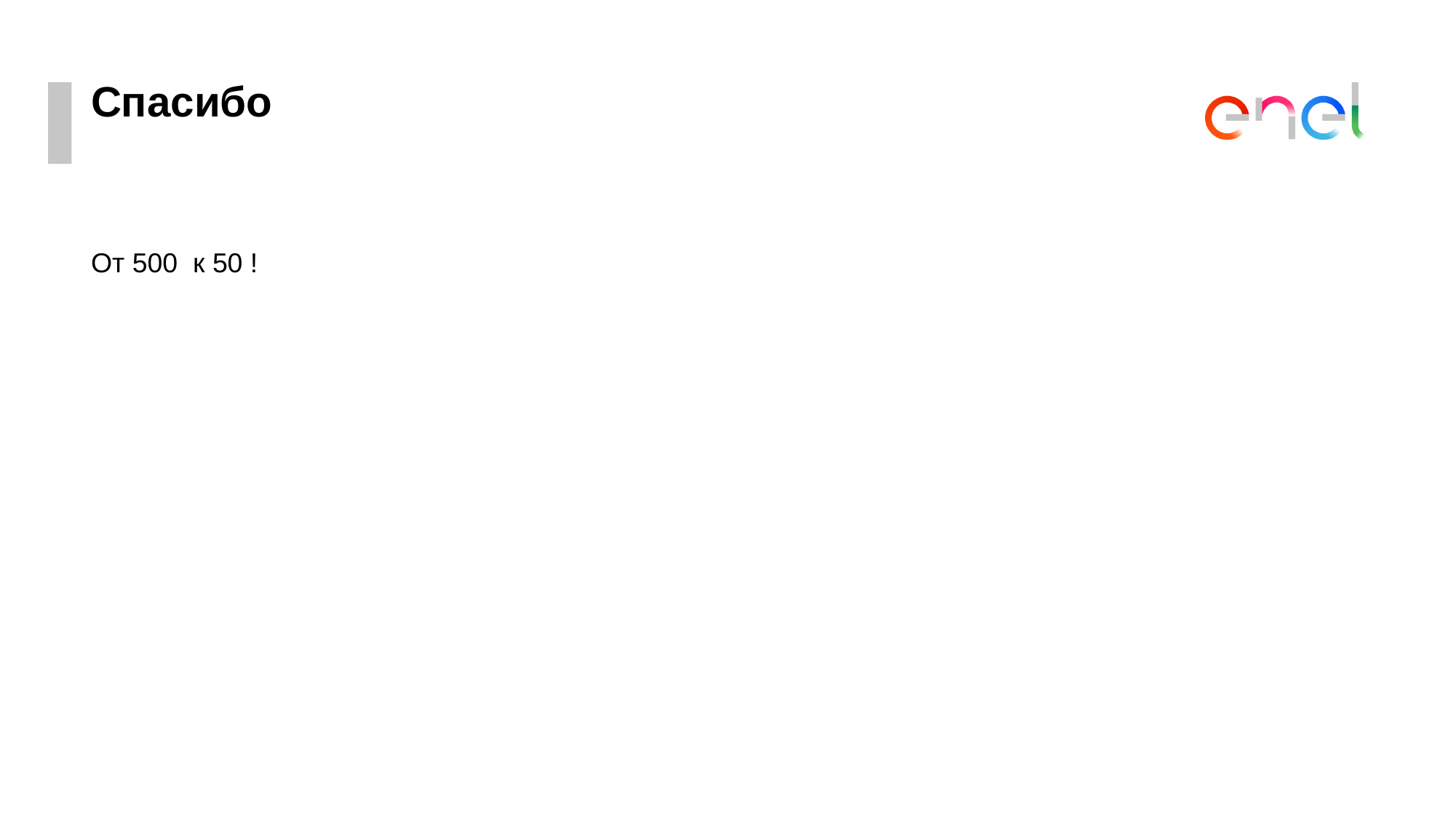

# Спасибо
От 500  к 50 !